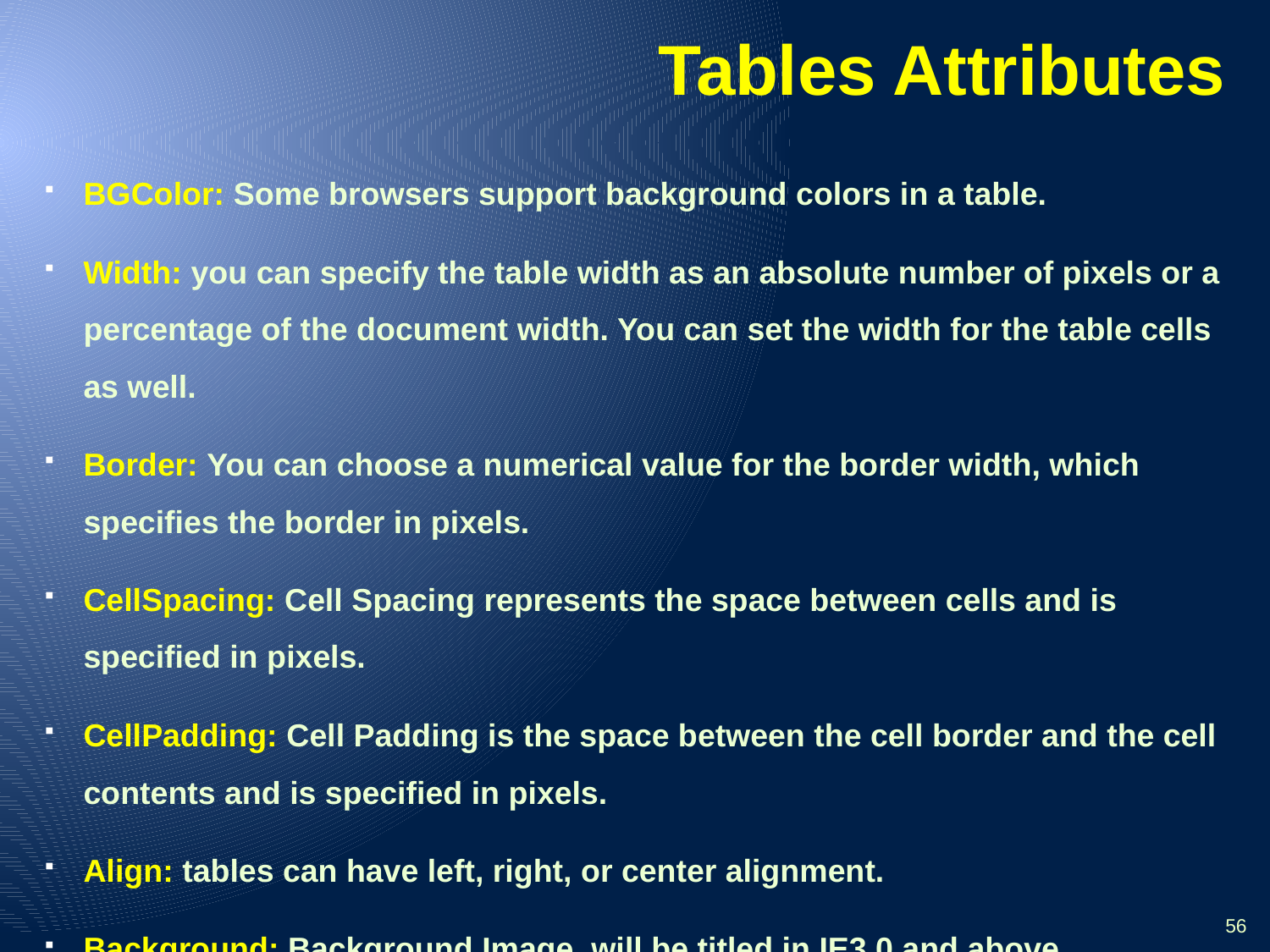

# Tables Attributes
BGColor: Some browsers support background colors in a table.
Width: you can specify the table width as an absolute number of pixels or a percentage of the document width. You can set the width for the table cells as well.
Border: You can choose a numerical value for the border width, which specifies the border in pixels.
CellSpacing: Cell Spacing represents the space between cells and is specified in pixels.
CellPadding: Cell Padding is the space between the cell border and the cell contents and is specified in pixels.
Align: tables can have left, right, or center alignment.
Background: Background Image, will be titled in IE3.0 and above.

56